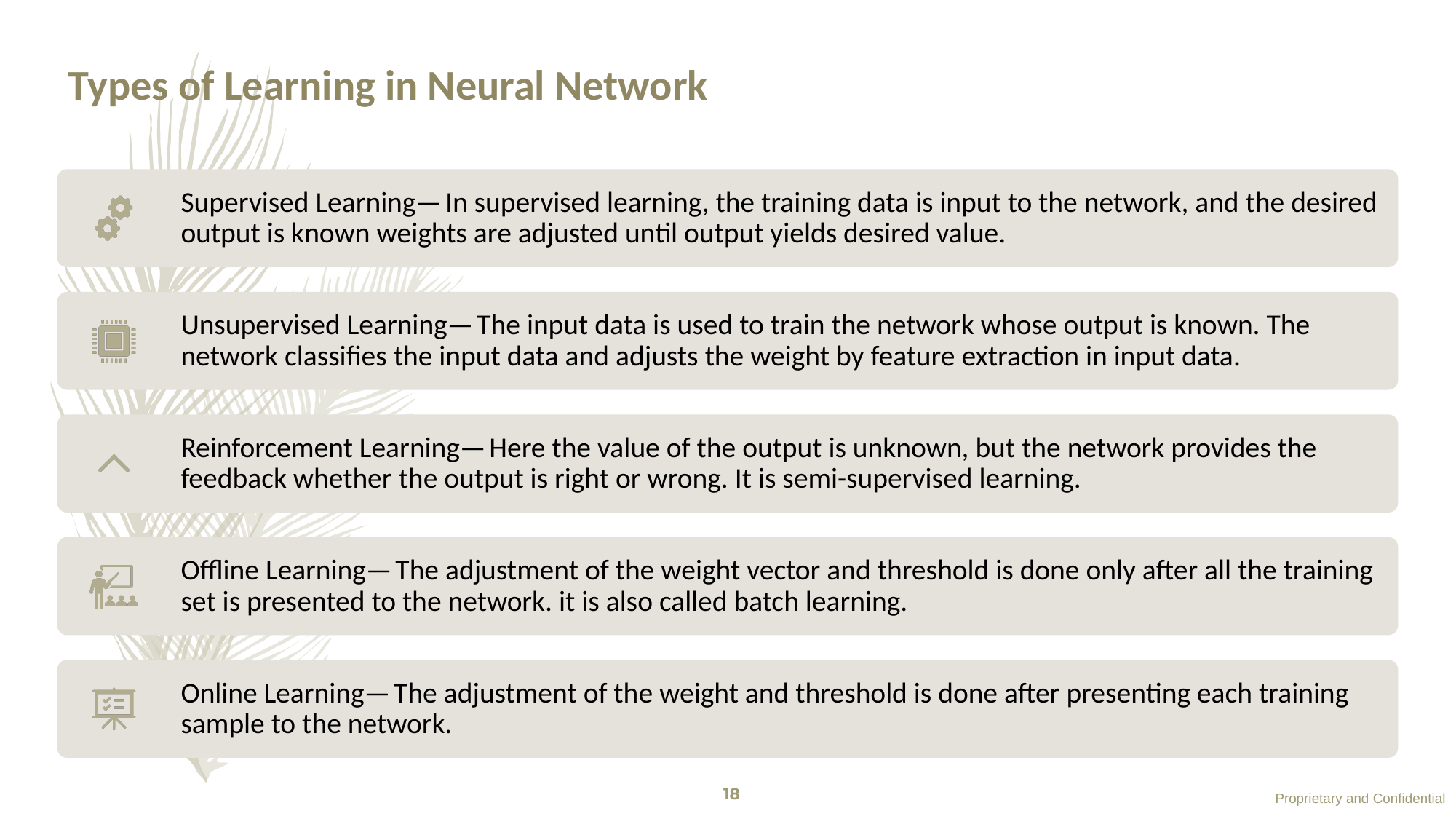

# Types of Learning in Neural Network
Supervised Learning— In supervised learning, the training data is input to the network, and the desired output is known weights are adjusted until output yields desired value.
Unsupervised Learning— The input data is used to train the network whose output is known. The network classifies the input data and adjusts the weight by feature extraction in input data.
Reinforcement Learning— Here the value of the output is unknown, but the network provides the feedback whether the output is right or wrong. It is semi-supervised learning.
Offline Learning— The adjustment of the weight vector and threshold is done only after all the training set is presented to the network. it is also called batch learning.
Online Learning— The adjustment of the weight and threshold is done after presenting each training sample to the network.
18
Proprietary and Confidential